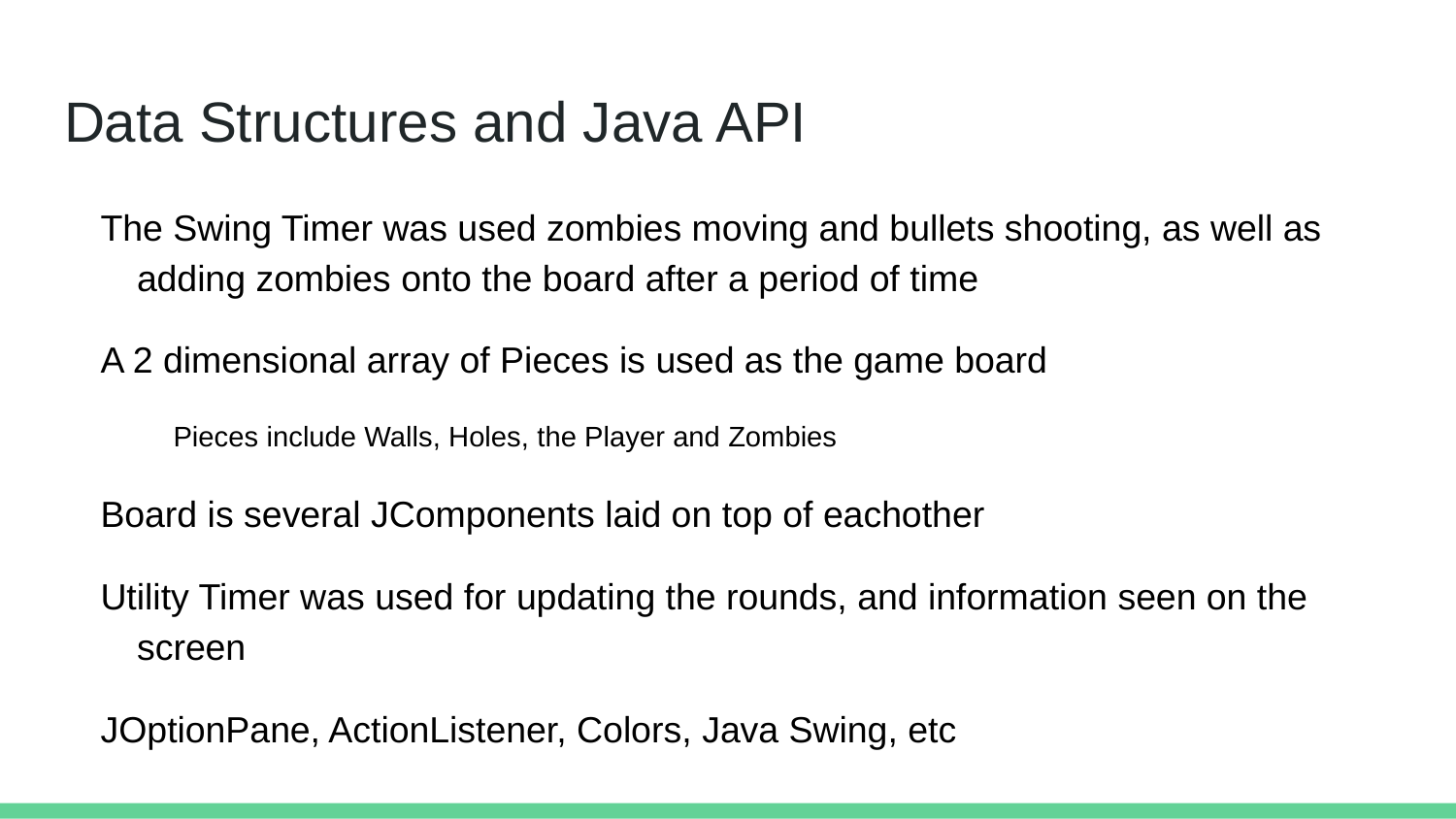

# Data Structures and Java API
The Swing Timer was used zombies moving and bullets shooting, as well as adding zombies onto the board after a period of time
A 2 dimensional array of Pieces is used as the game board
Pieces include Walls, Holes, the Player and Zombies
Board is several JComponents laid on top of eachother
Utility Timer was used for updating the rounds, and information seen on the screen
JOptionPane, ActionListener, Colors, Java Swing, etc